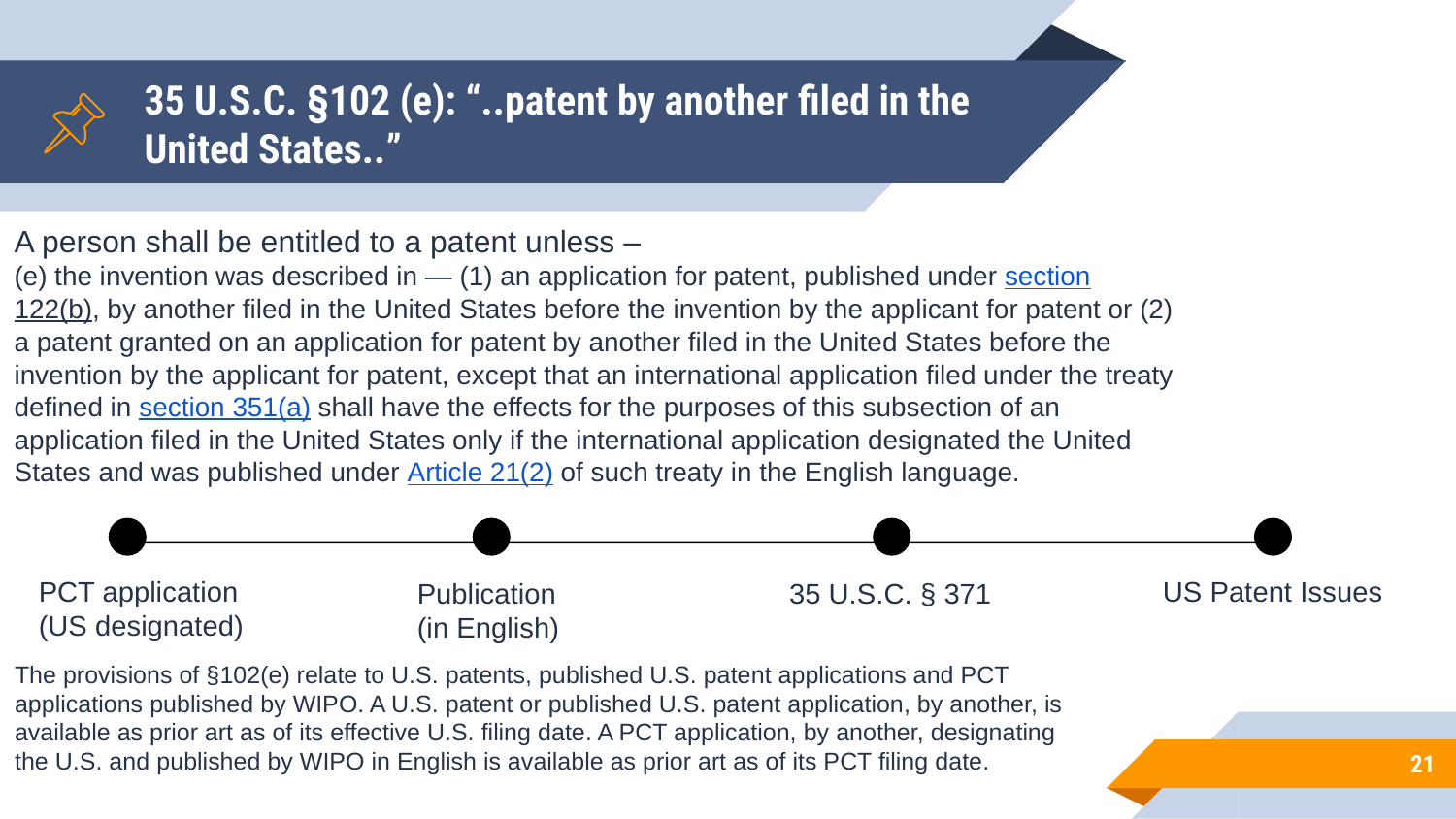

# 35 U.S.C. §102 (e): “..patent by another filed in the United States..”

A person shall be entitled to a patent unless –
(e) the invention was described in — (1) an application for patent, published under section
122(b), by another filed in the United States before the invention by the applicant for patent or (2)
a patent granted on an application for patent by another filed in the United States before the
invention by the applicant for patent, except that an international application filed under the treaty
defined in section 351(a) shall have the effects for the purposes of this subsection of an
application filed in the United States only if the international application designated the United
States and was published under Article 21(2) of such treaty in the English language.

PCT application (US designated)
US Patent Issues
Publication (in English)
35 U.S.C. § 371
The provisions of §102(e) relate to U.S. patents, published U.S. patent applications and PCT
applications published by WIPO. A U.S. patent or published U.S. patent application, by another, is
available as prior art as of its effective U.S. filing date. A PCT application, by another, designating
the U.S. and published by WIPO in English is available as prior art as of its PCT filing date.
21